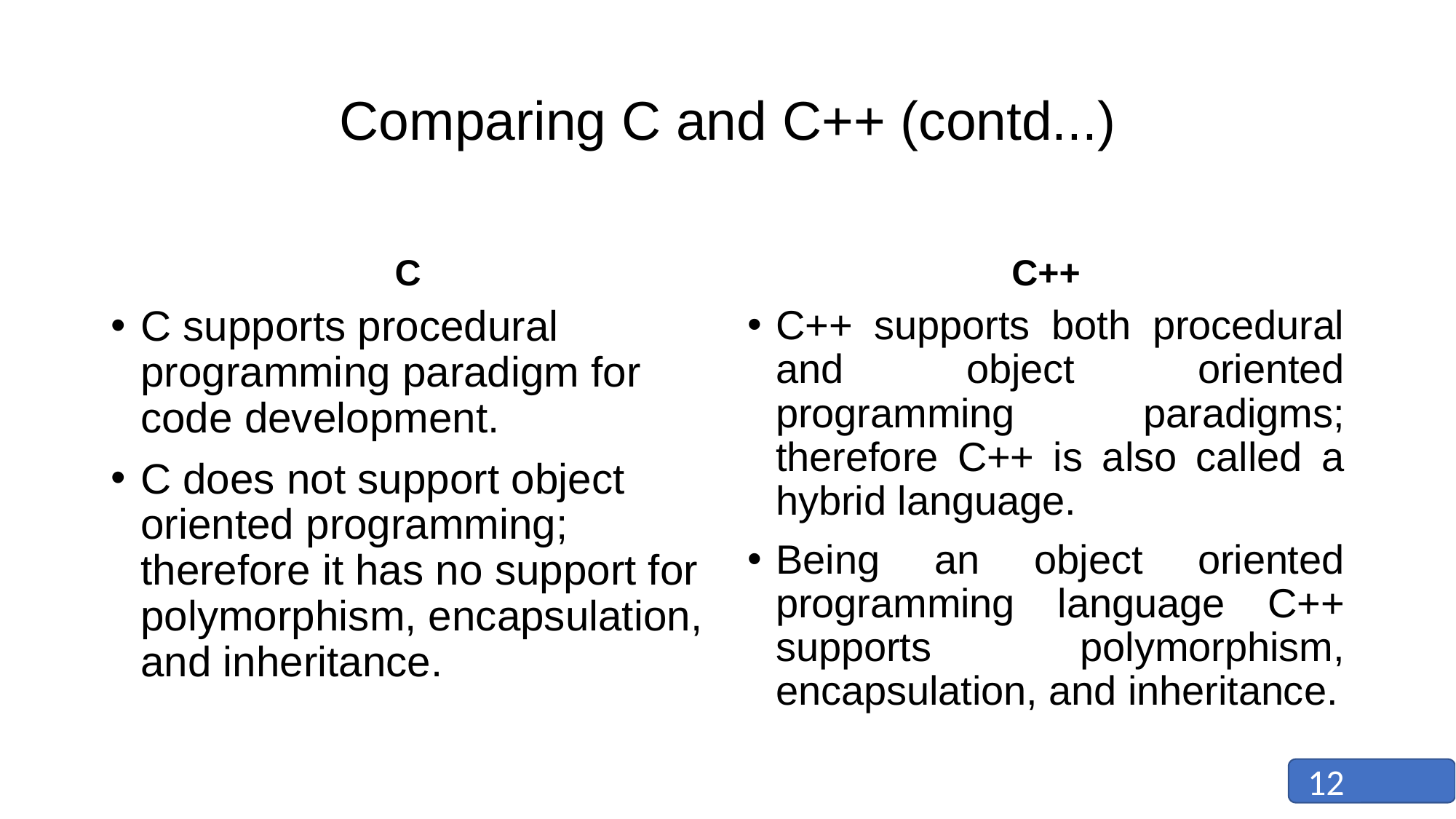

# Comparing C and C++ (contd...)
C
C++
C supports procedural programming paradigm for code development.
C does not support object oriented programming; therefore it has no support for polymorphism, encapsulation, and inheritance.
C++ supports both procedural and object oriented programming paradigms; therefore C++ is also called a hybrid language.
Being an object oriented programming language C++ supports polymorphism, encapsulation, and inheritance.
12